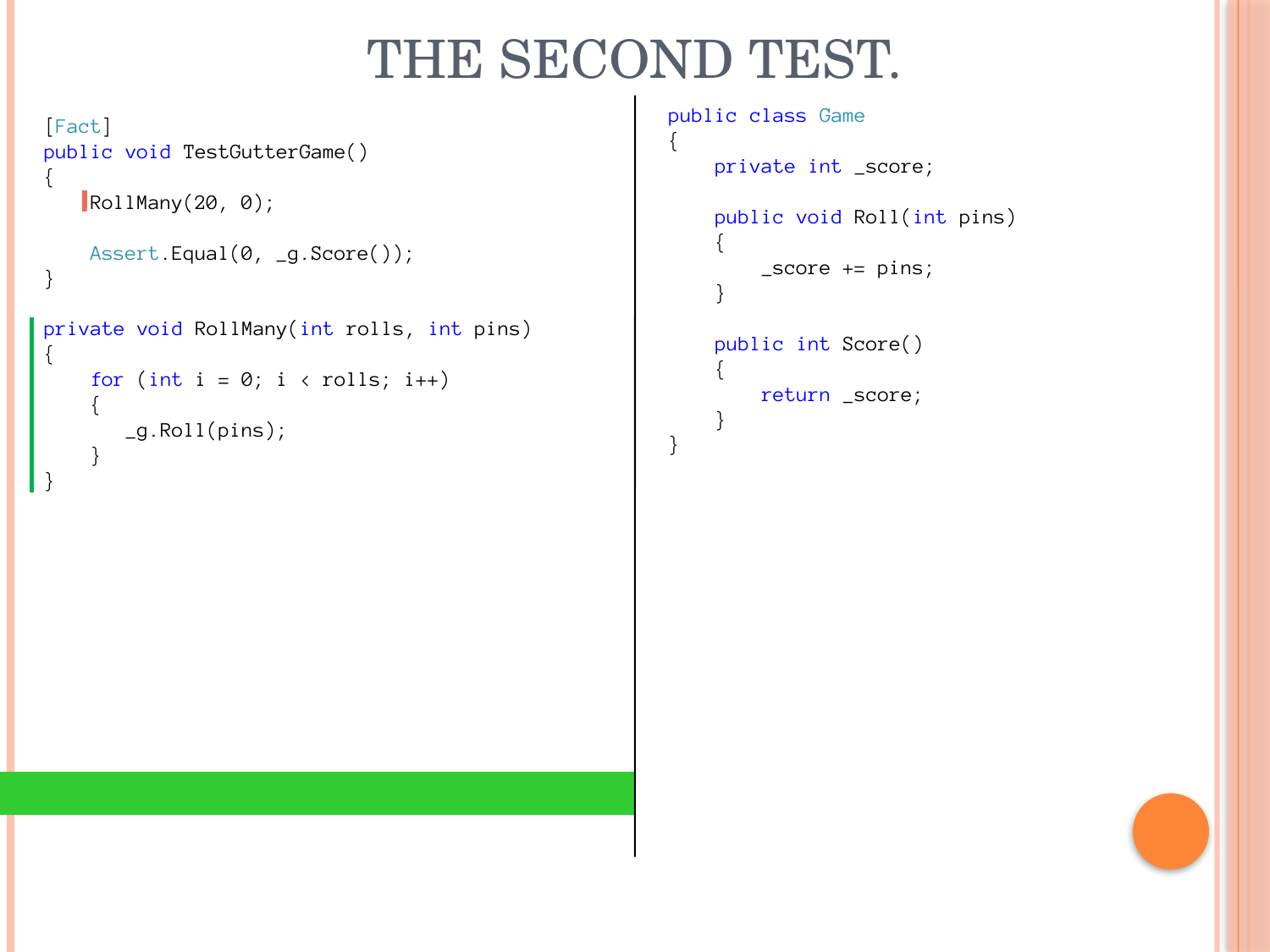

# The Second test.
public class Game
{
    private int _score;

    public void Roll(int pins)
    {
        _score += pins;
    }

    public int Score()
    {
        return _score;
    }
}
[Fact]
public void TestGutterGame()
{
    RollMany(20, 0);

    Assert.Equal(0, _g.Score());
}

private void RollMany(int rolls, int pins)
{
    for (int i = 0; i < rolls; i++)
    {
       _g.Roll(pins);
    }
}